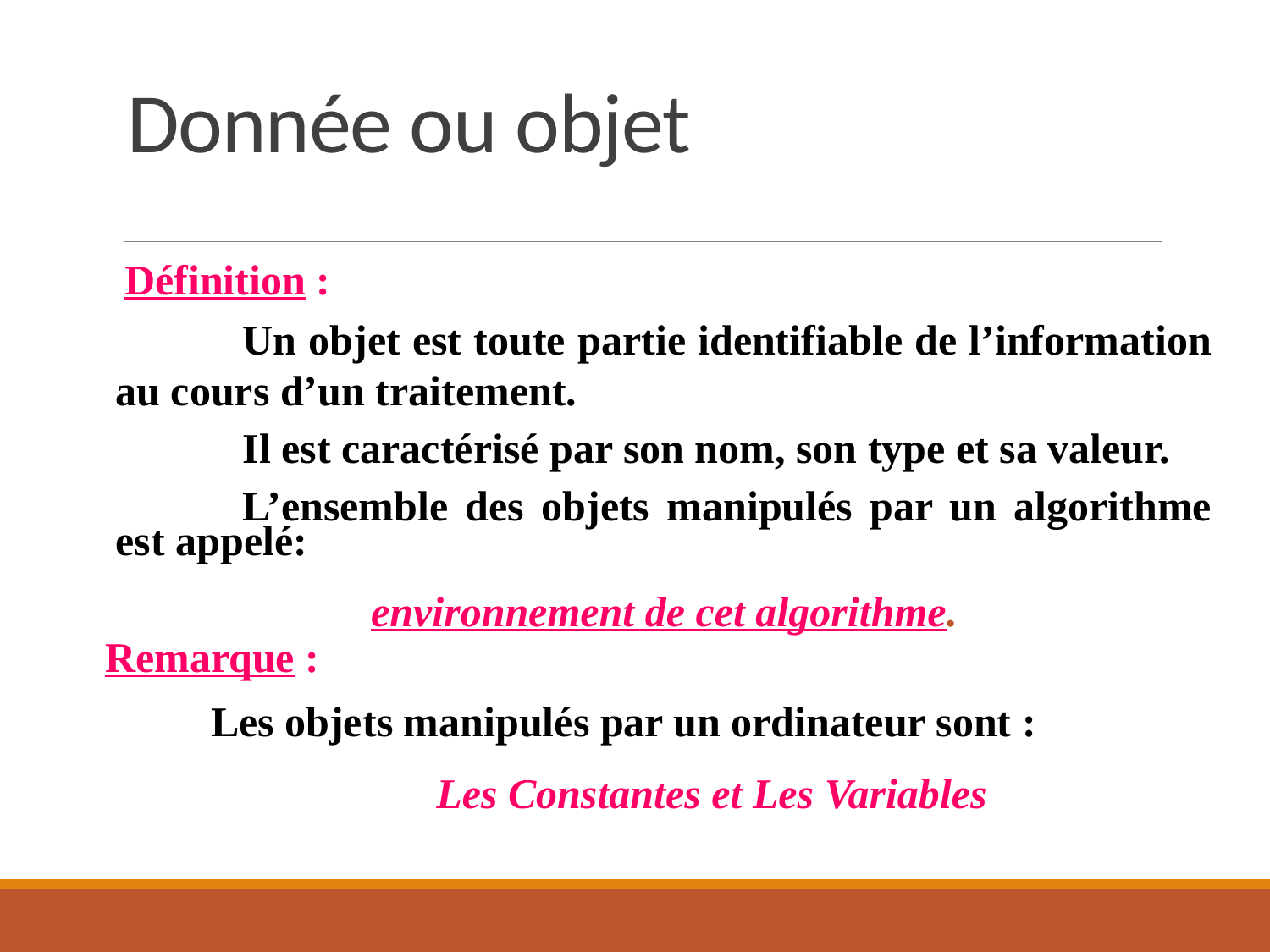

# Donnée ou objet
Définition :
	Un objet est toute partie identifiable de l’information au cours d’un traitement.
	Il est caractérisé par son nom, son type et sa valeur.
	L’ensemble des objets manipulés par un algorithme est appelé:
environnement de cet algorithme.
Remarque :
Les objets manipulés par un ordinateur sont :
Les Constantes et Les Variables